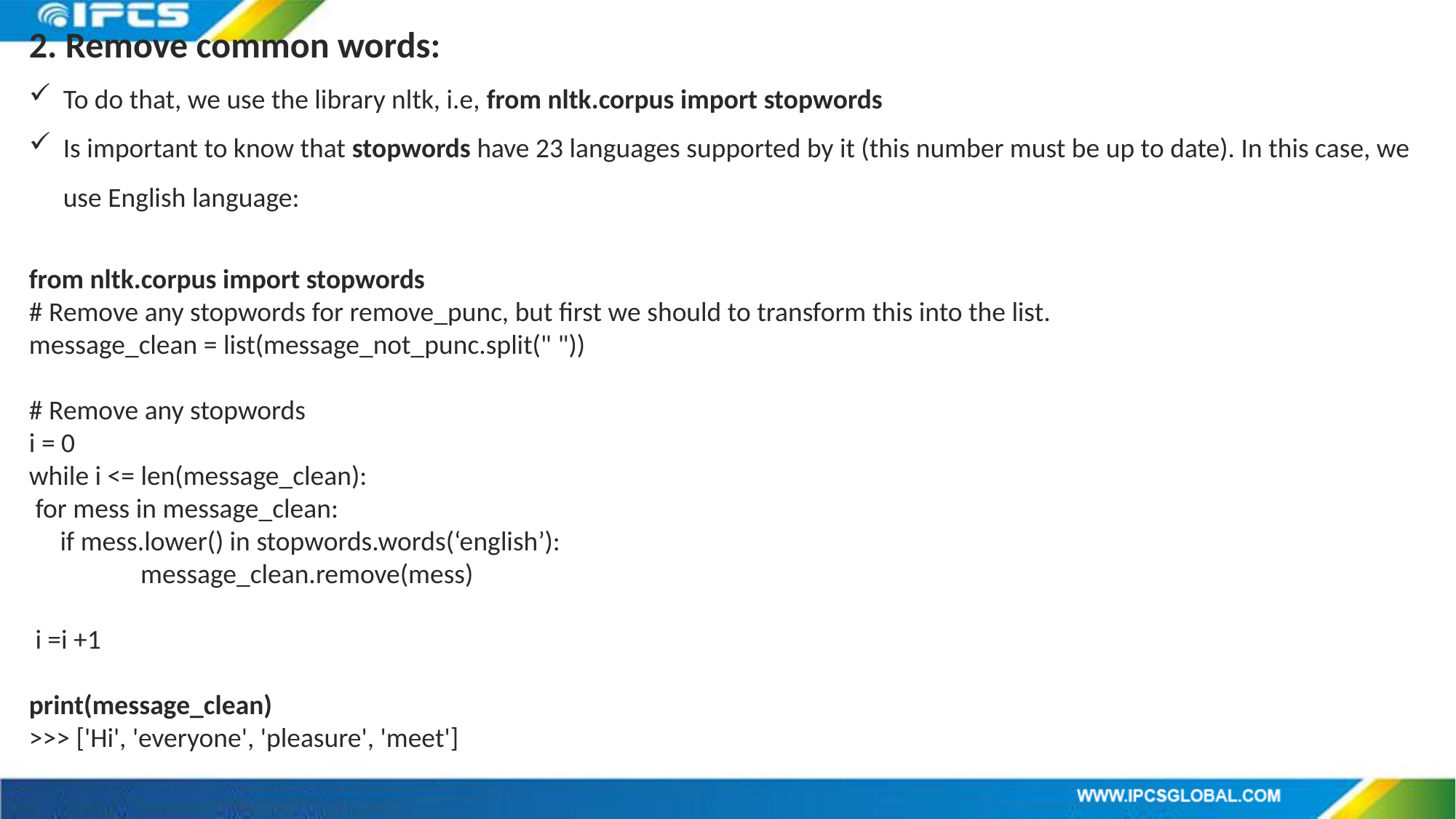

2. Remove common words:
To do that, we use the library nltk, i.e, from nltk.corpus import stopwords
Is important to know that stopwords have 23 languages supported by it (this number must be up to date). In this case, we use English language:

from nltk.corpus import stopwords
# Remove any stopwords for remove_punc, but first we should to transform this into the list.
message_clean = list(message_not_punc.split(" "))

# Remove any stopwords
i = 0
while i <= len(message_clean):
 for mess in message_clean:
     if mess.lower() in stopwords.words(‘english’):
                  message_clean.remove(mess)

 i =i +1

print(message_clean)
>>> ['Hi', 'everyone', 'pleasure', 'meet']